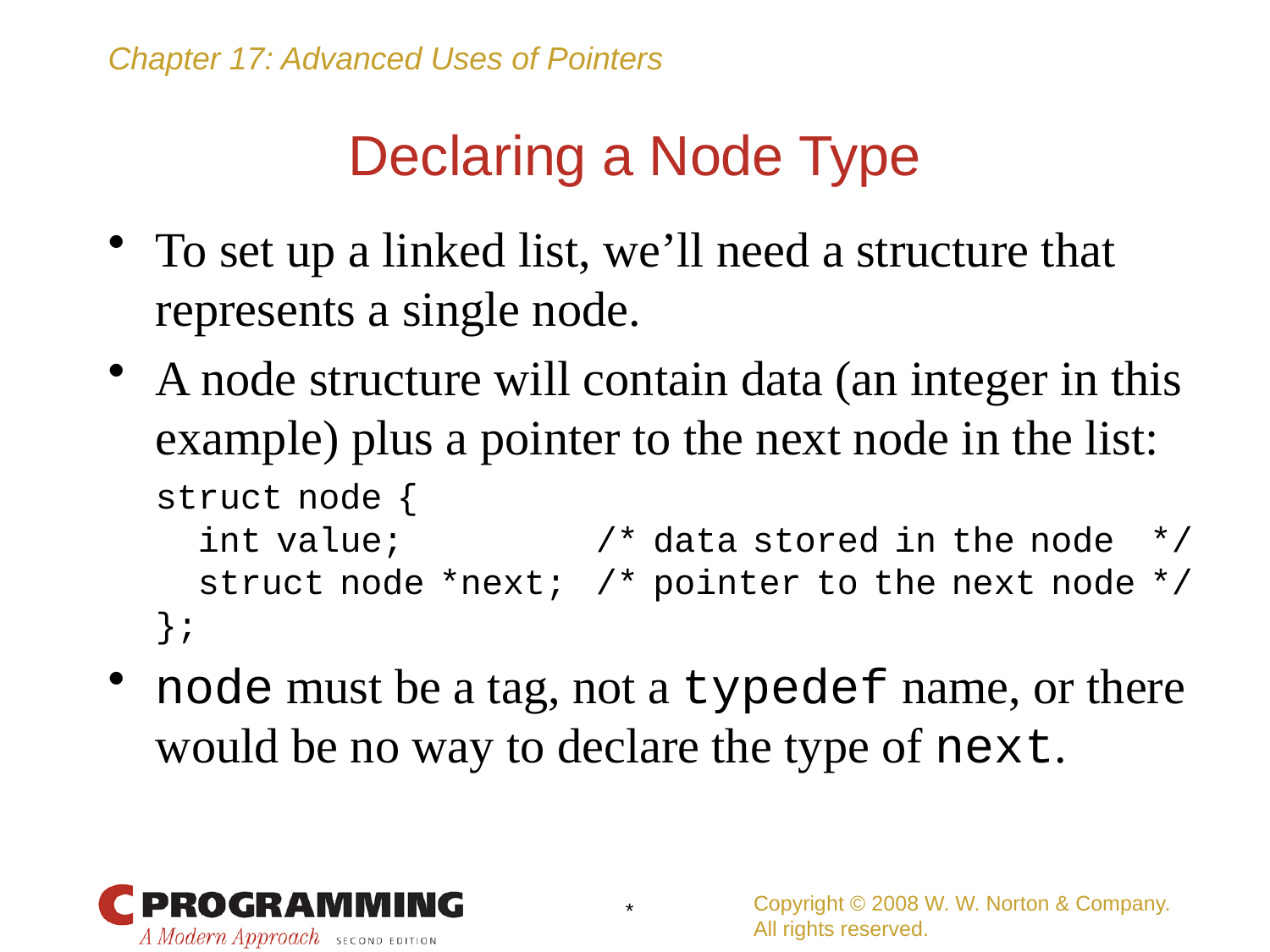

# Declaring a Node Type
To set up a linked list, we’ll need a structure that represents a single node.
A node structure will contain data (an integer in this example) plus a pointer to the next node in the list:
	struct node {
	  int value;          /* data stored in the node  */
	  struct node *next;  /* pointer to the next node */
	};
node must be a tag, not a typedef name, or there would be no way to declare the type of next.
Copyright © 2008 W. W. Norton & Company.
All rights reserved.
*